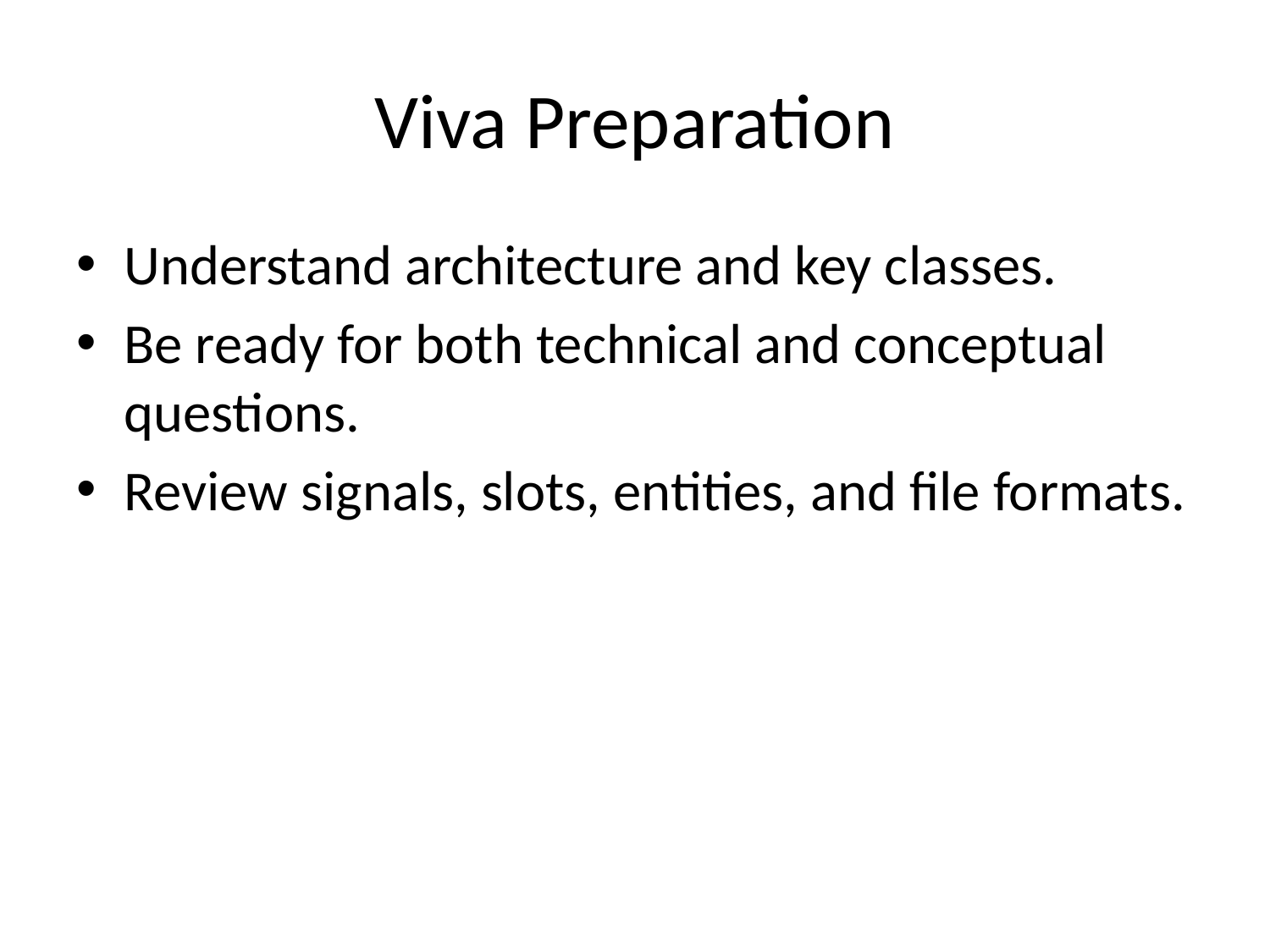

# Viva Preparation
Understand architecture and key classes.
Be ready for both technical and conceptual questions.
Review signals, slots, entities, and file formats.